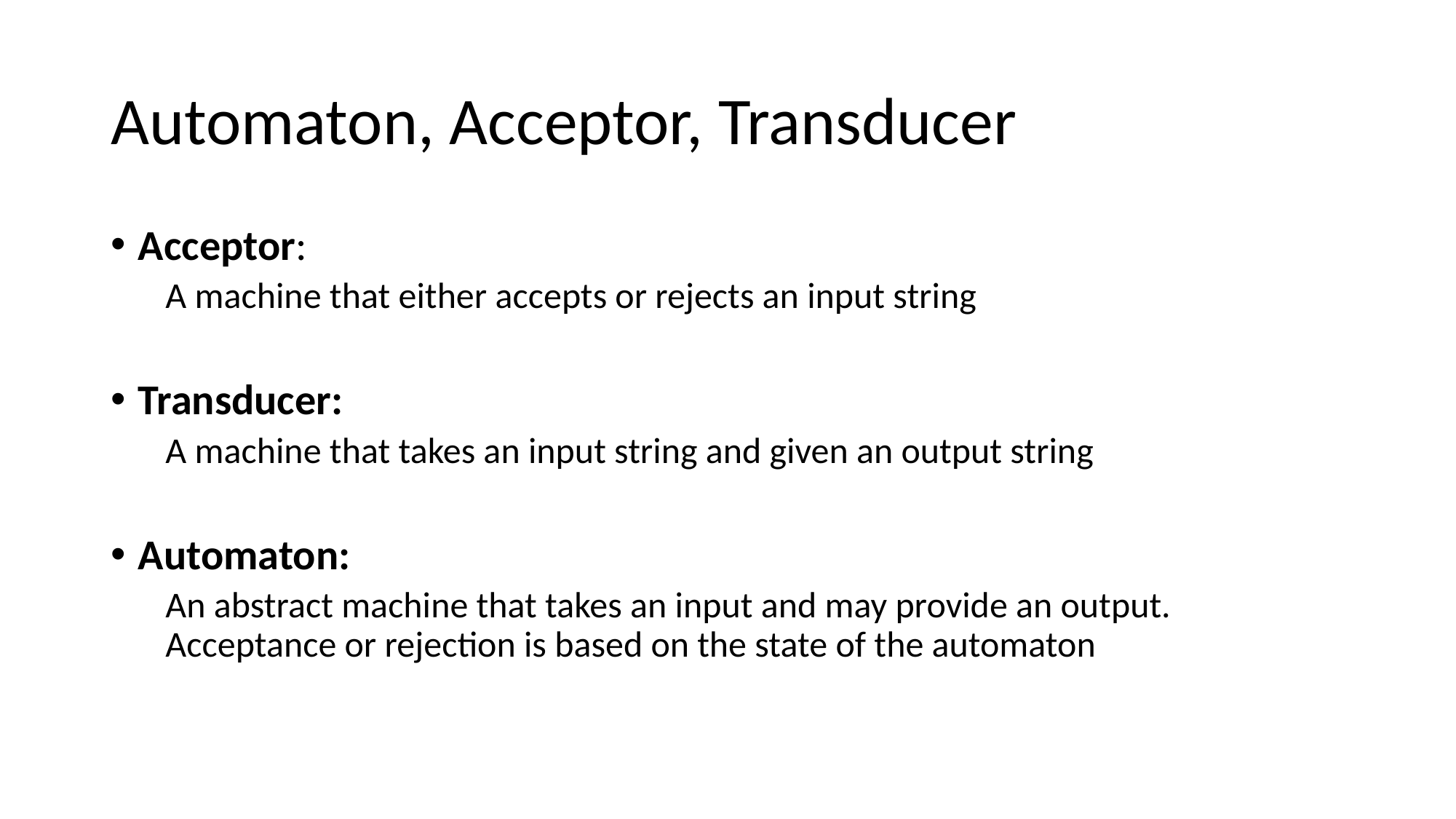

# Automaton, Acceptor, Transducer
Acceptor:
A machine that either accepts or rejects an input string

Transducer:
A machine that takes an input string and given an output string

Automaton:
An abstract machine that takes an input and may provide an output. Acceptance or rejection is based on the state of the automaton